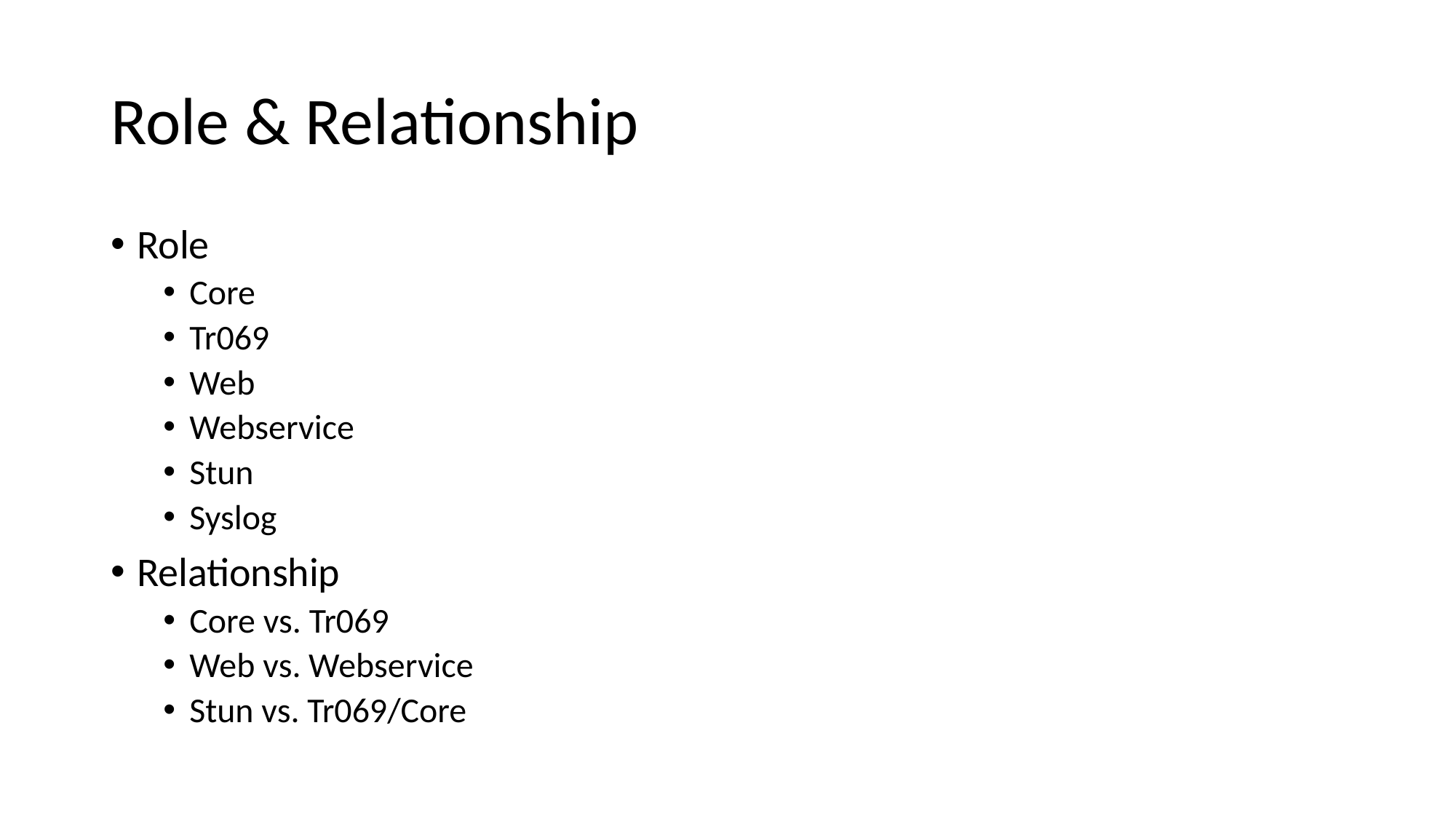

# Role & Relationship
Role
Core
Tr069
Web
Webservice
Stun
Syslog
Relationship
Core vs. Tr069
Web vs. Webservice
Stun vs. Tr069/Core